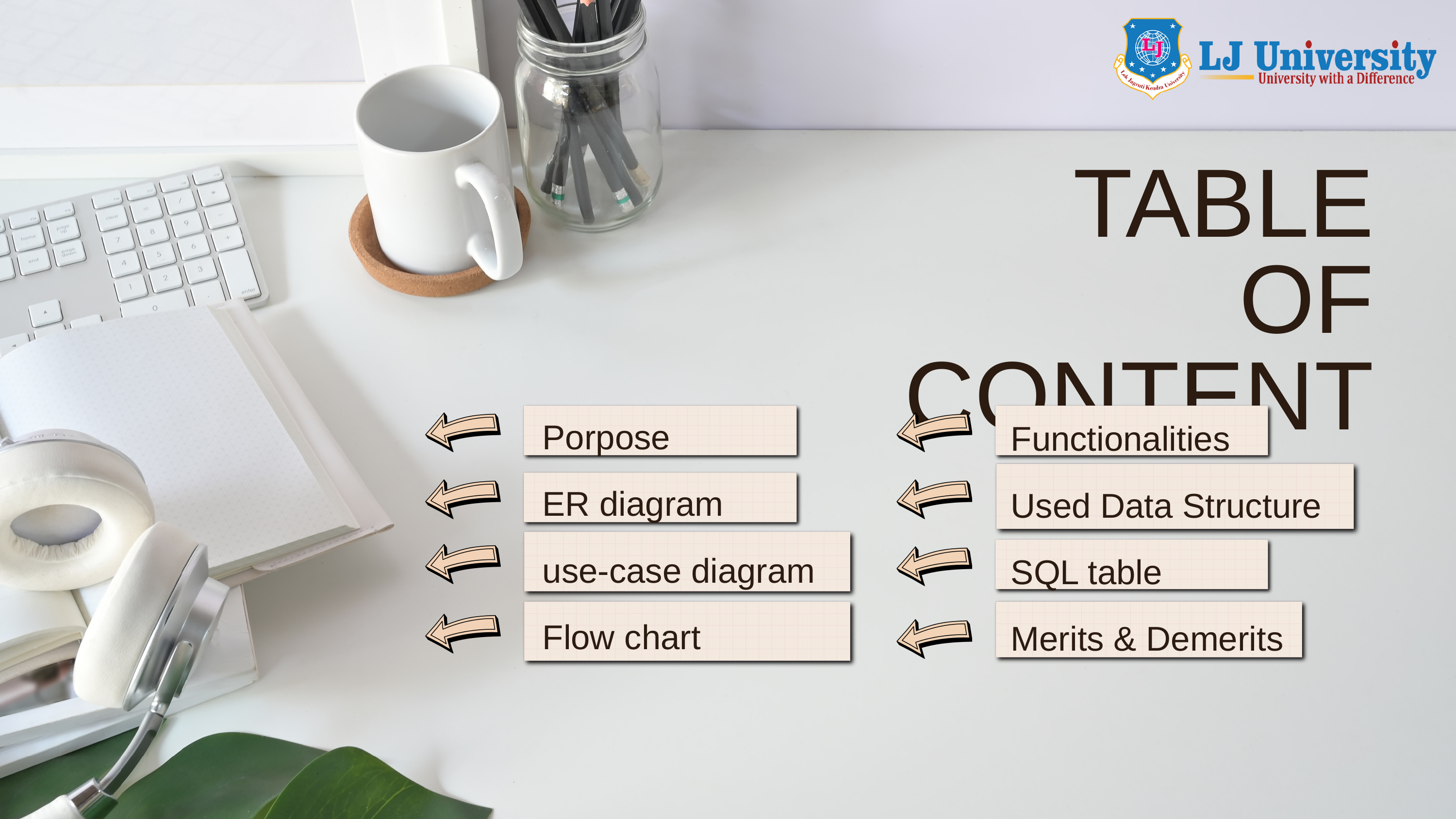

TABLE
OF CONTENT
Porpose
ER diagram
use-case diagram
Flow chart
Functionalities
Used Data Structure
SQL table
Merits & Demerits